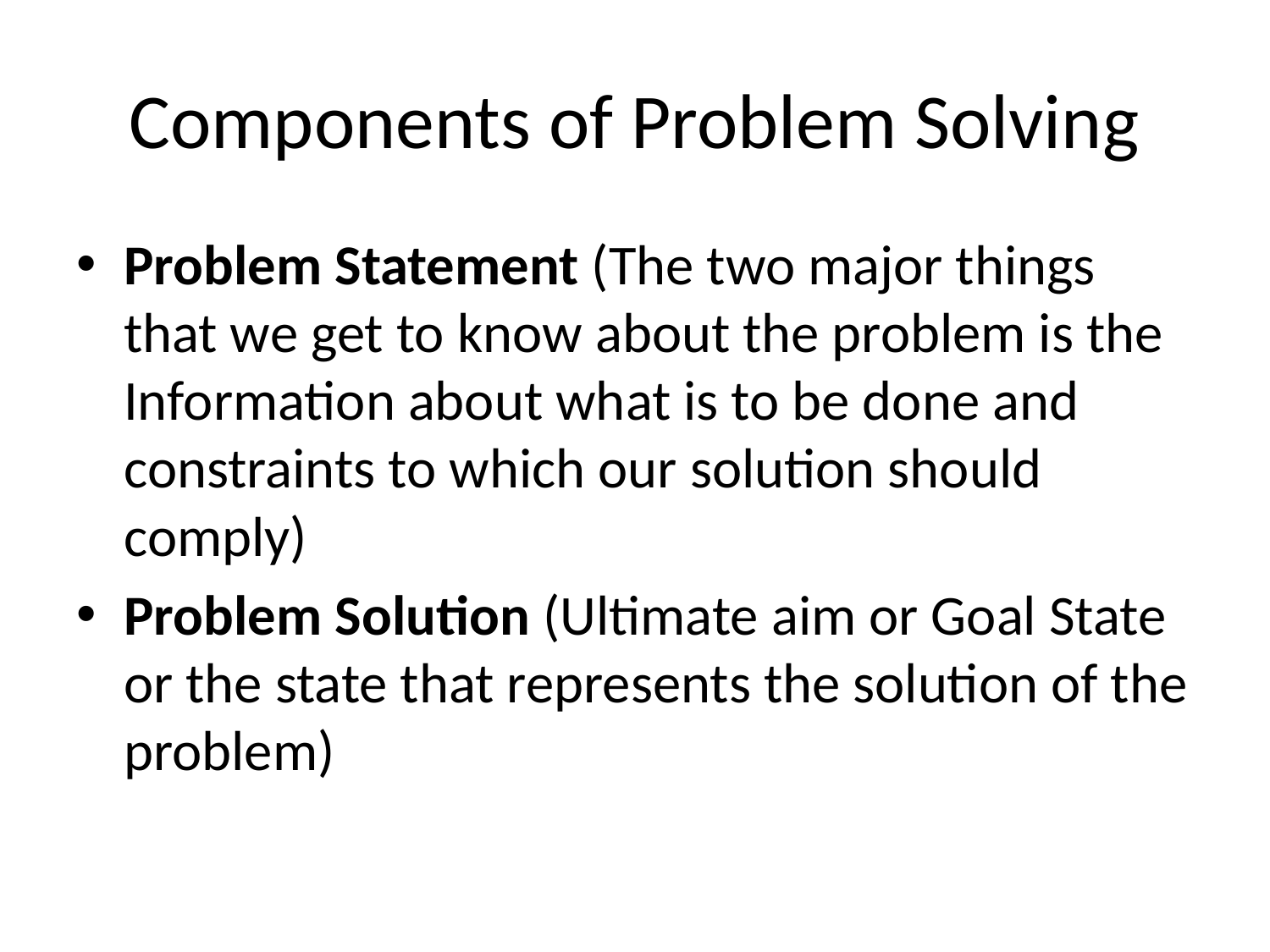

# Components of Problem Solving
Problem Statement (The two major things that we get to know about the problem is the Information about what is to be done and constraints to which our solution should comply)
Problem Solution (Ultimate aim or Goal State or the state that represents the solution of the problem)